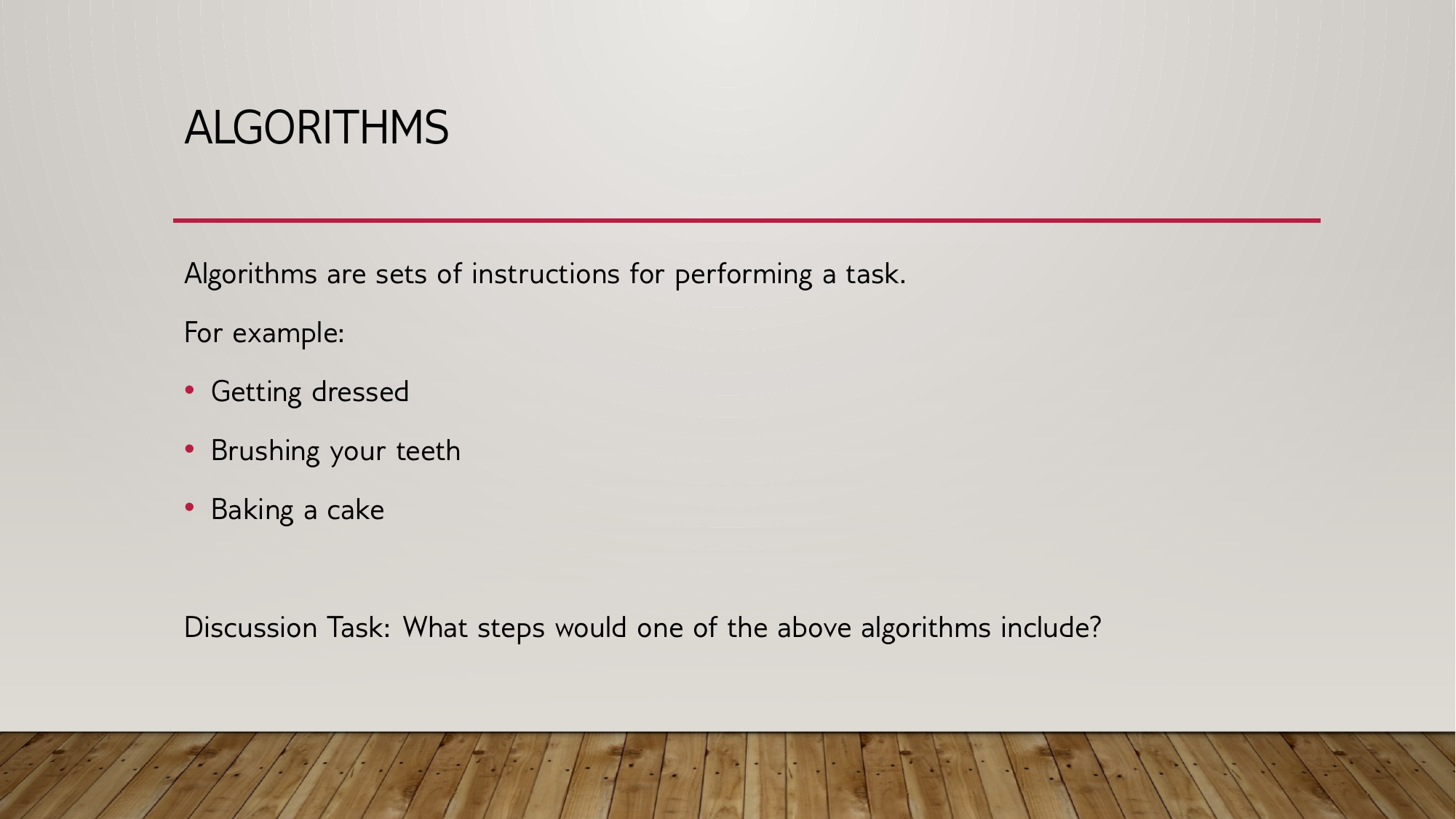

# Algorithms
Algorithms are sets of instructions for performing a task.
For example:
Getting dressed
Brushing your teeth
Baking a cake

Discussion Task: 	What steps would one of the above algorithms include?